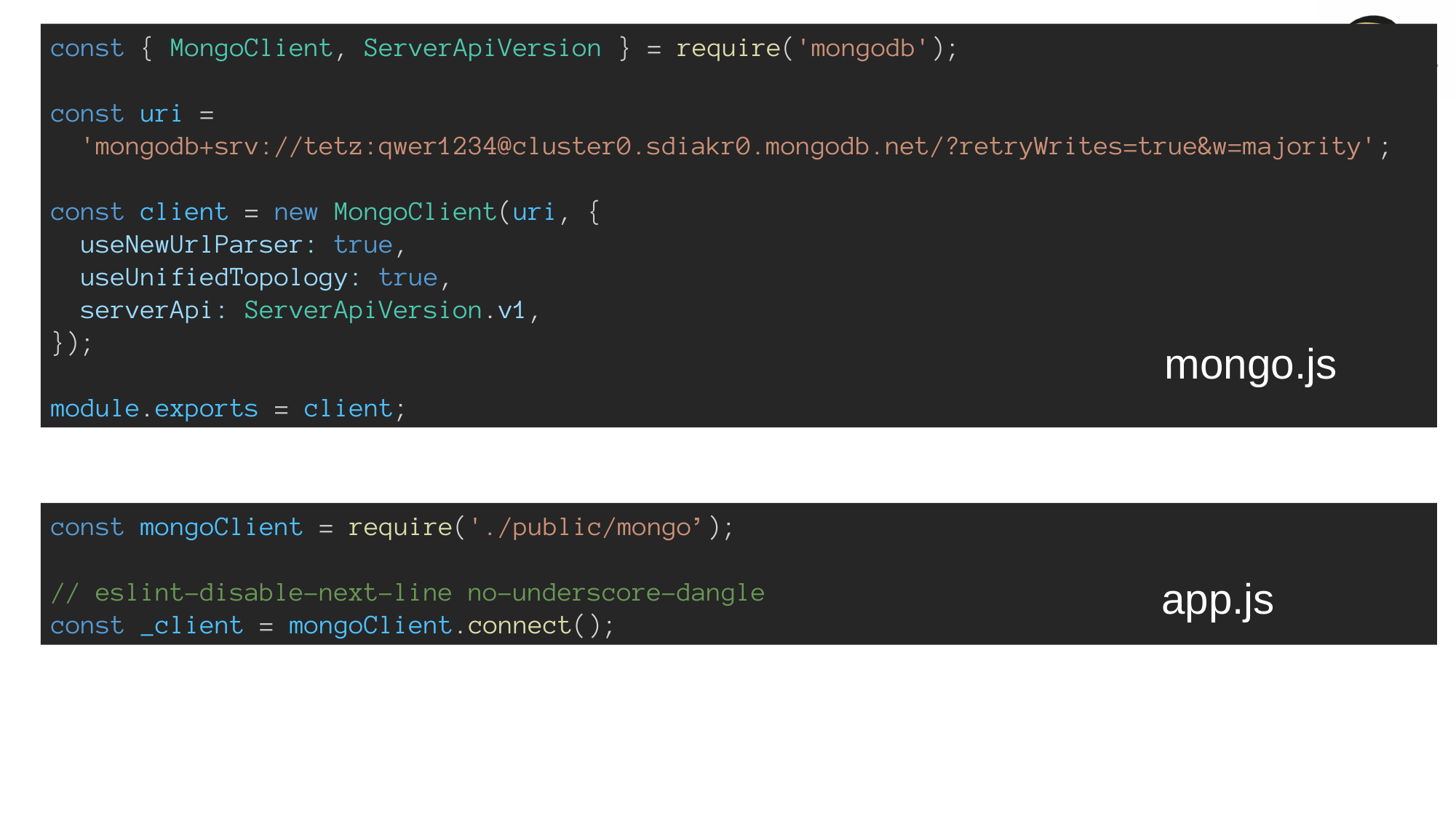

const { MongoClient, ServerApiVersion } = require('mongodb');
const uri =
  'mongodb+srv://tetz:qwer1234@cluster0.sdiakr0.mongodb.net/?retryWrites=true&w=majority';
const client = new MongoClient(uri, {
  useNewUrlParser: true,
  useUnifiedTopology: true,
  serverApi: ServerApiVersion.v1,
});
module.exports = client;
mongo.js
const mongoClient = require('./public/mongo’);

// eslint-disable-next-line no-underscore-dangle
const _client = mongoClient.connect();
app.js